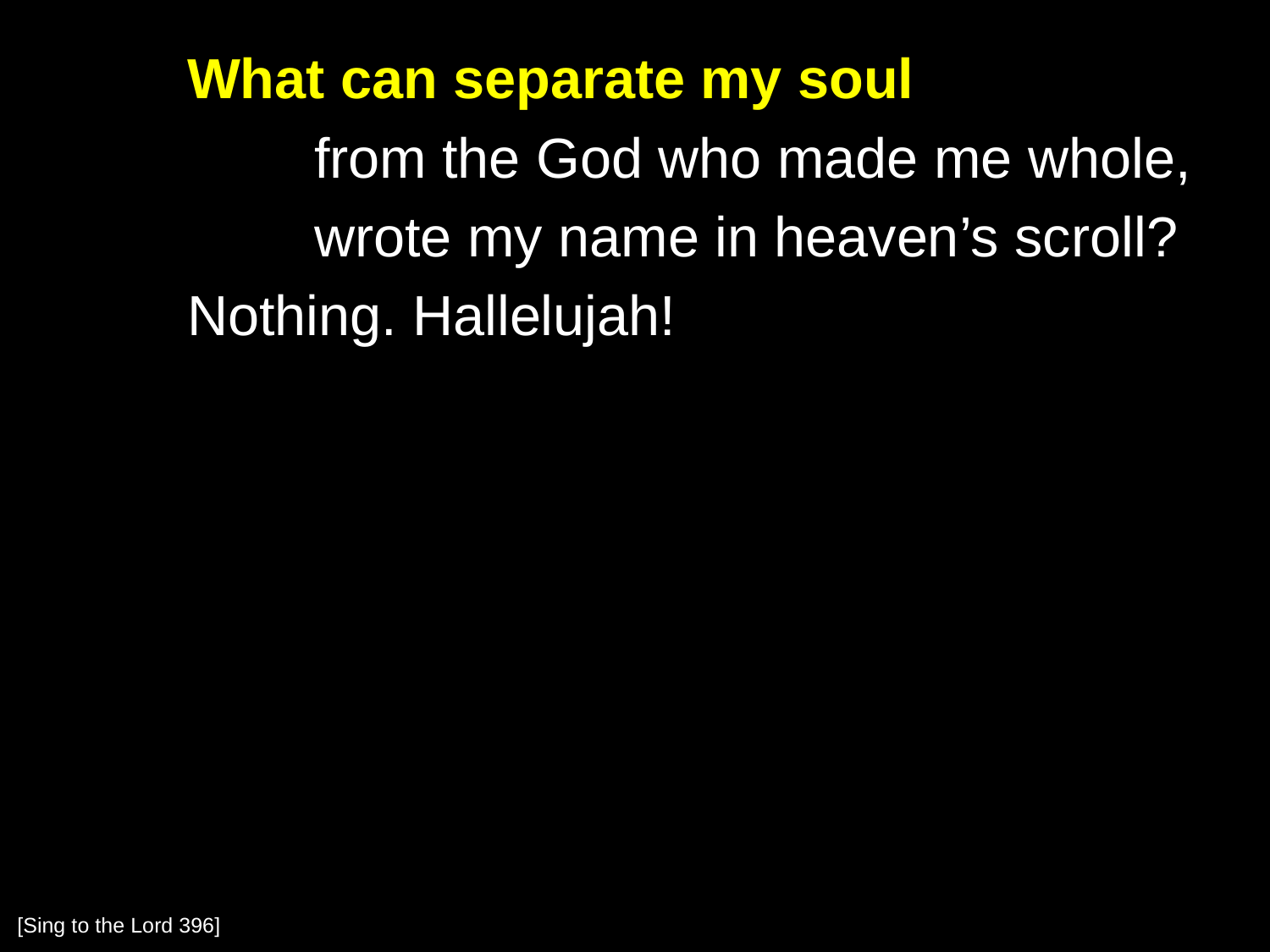

What can separate my soul
		from the God who made me whole,
		wrote my name in heaven’s scroll?
	Nothing. Hallelujah!
[Sing to the Lord 396]